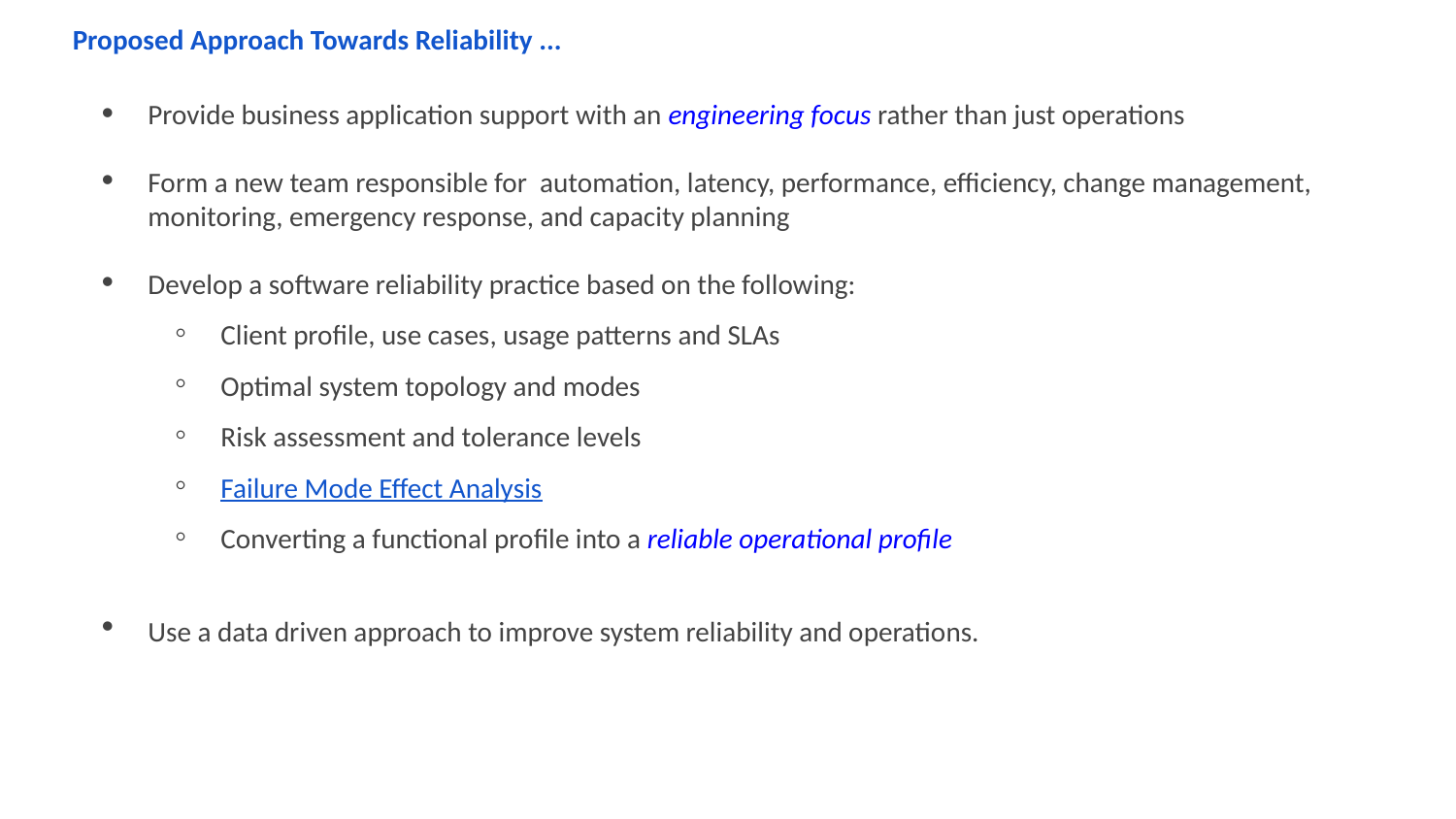

# Proposed Approach Towards Reliability ...
Provide business application support with an engineering focus rather than just operations

Form a new team responsible for  automation, latency, performance, efficiency, change management, monitoring, emergency response, and capacity planning

Develop a software reliability practice based on the following:
Client profile, use cases, usage patterns and SLAs
Optimal system topology and modes
Risk assessment and tolerance levels
Failure Mode Effect Analysis
Converting a functional profile into a reliable operational profile

Use a data driven approach to improve system reliability and operations.